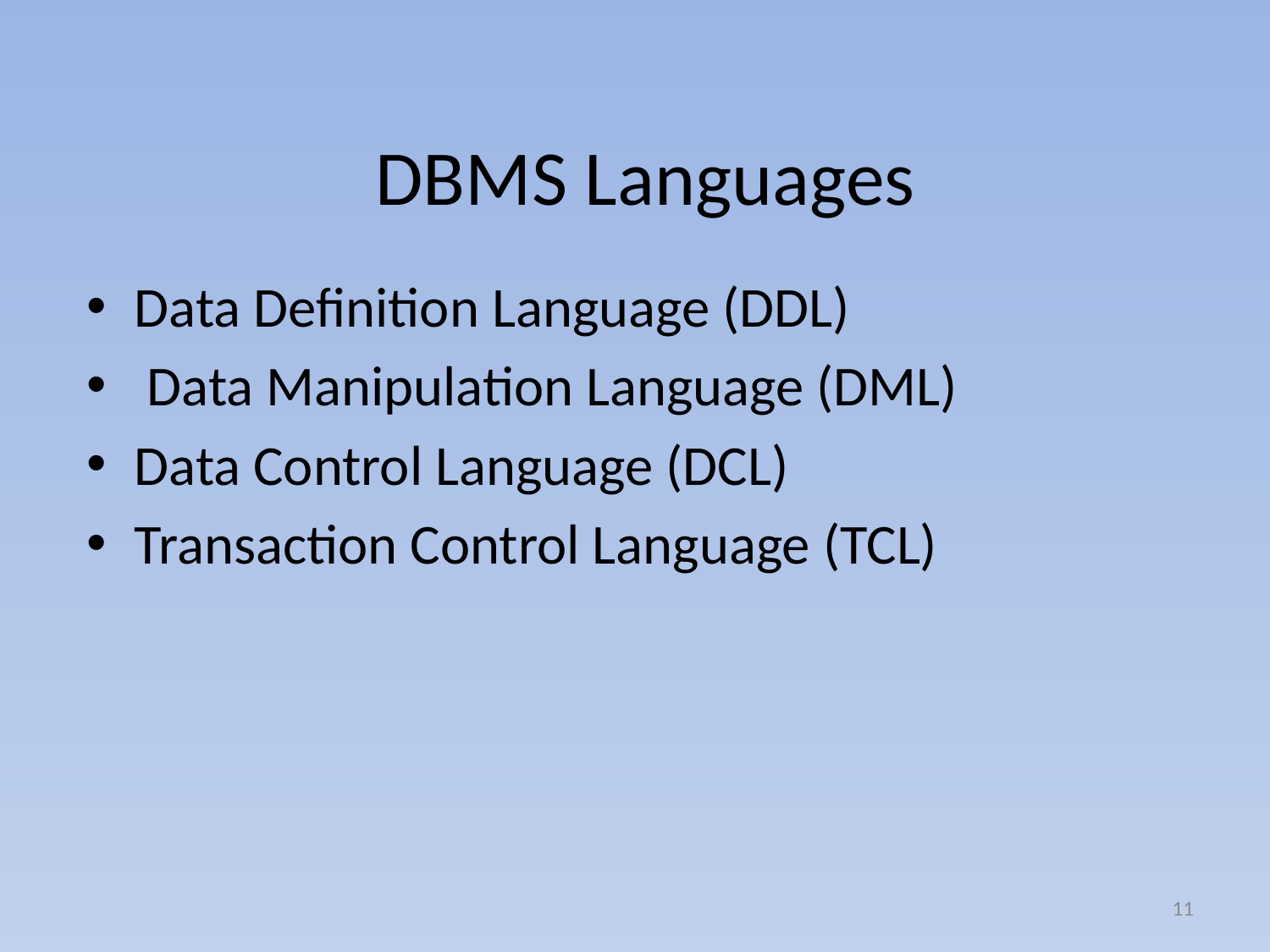

# DBMS Languages
Data Definition Language (DDL)
 Data Manipulation Language (DML)
Data Control Language (DCL)
Transaction Control Language (TCL)
11